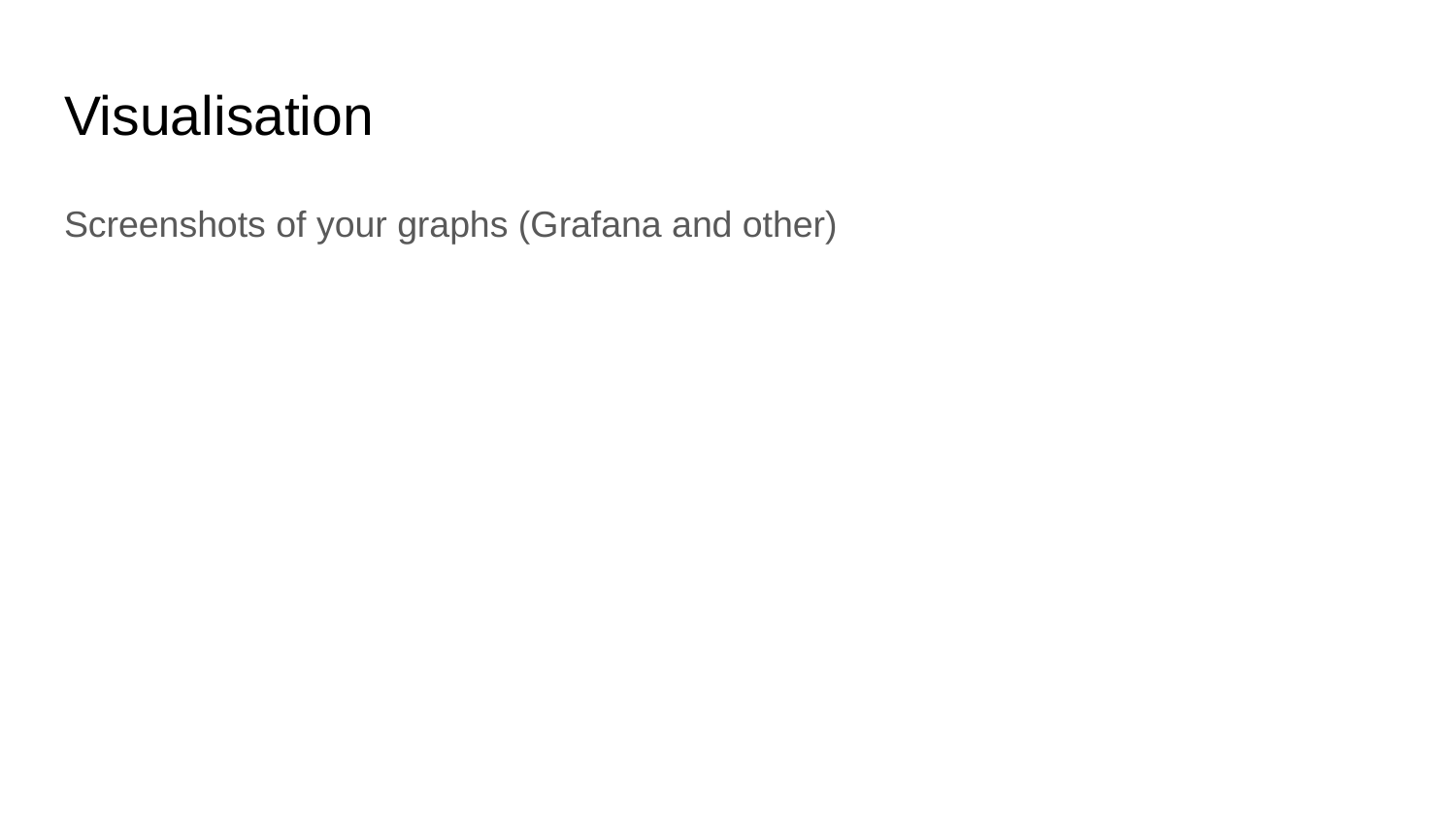

# Visualisation
Screenshots of your graphs (Grafana and other)